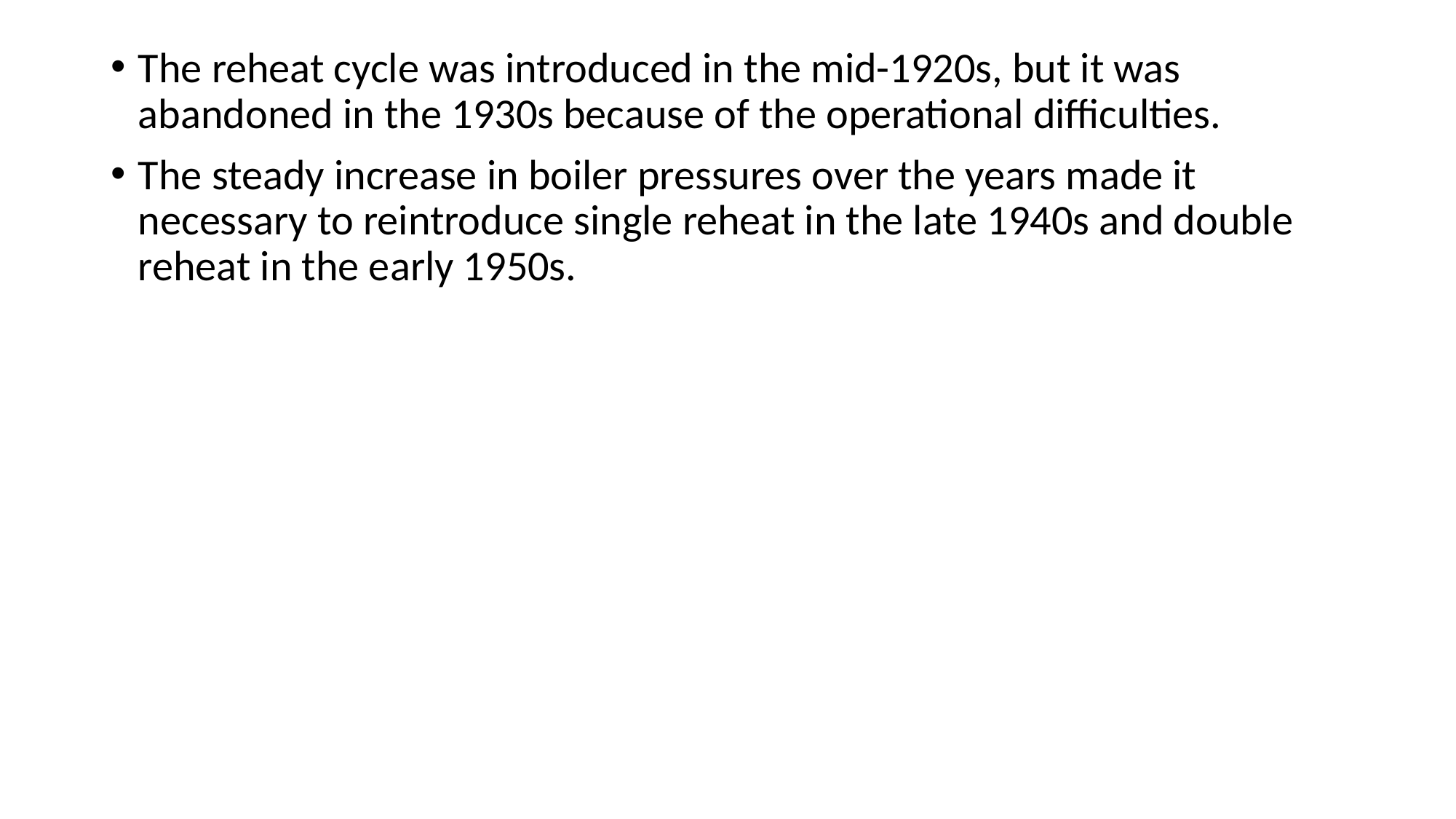

The reheat cycle was introduced in the mid-1920s, but it was abandoned in the 1930s because of the operational difficulties.
The steady increase in boiler pressures over the years made it necessary to reintroduce single reheat in the late 1940s and double reheat in the early 1950s.